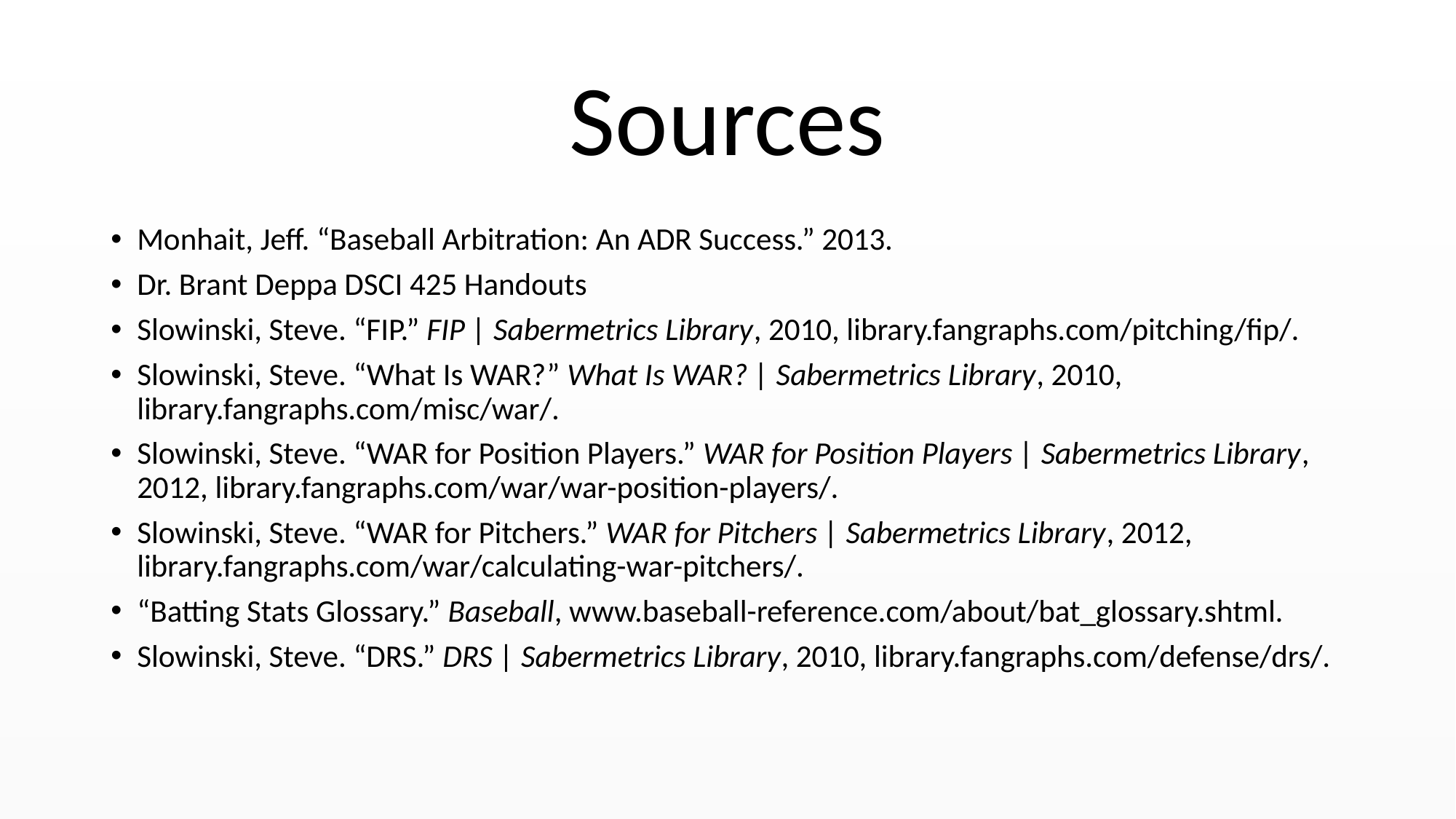

# Sources
Monhait, Jeff. “Baseball Arbitration: An ADR Success.” 2013.
Dr. Brant Deppa DSCI 425 Handouts
Slowinski, Steve. “FIP.” FIP | Sabermetrics Library, 2010, library.fangraphs.com/pitching/fip/.
Slowinski, Steve. “What Is WAR?” What Is WAR? | Sabermetrics Library, 2010, library.fangraphs.com/misc/war/.
Slowinski, Steve. “WAR for Position Players.” WAR for Position Players | Sabermetrics Library, 2012, library.fangraphs.com/war/war-position-players/.
Slowinski, Steve. “WAR for Pitchers.” WAR for Pitchers | Sabermetrics Library, 2012, library.fangraphs.com/war/calculating-war-pitchers/.
“Batting Stats Glossary.” Baseball, www.baseball-reference.com/about/bat_glossary.shtml.
Slowinski, Steve. “DRS.” DRS | Sabermetrics Library, 2010, library.fangraphs.com/defense/drs/.